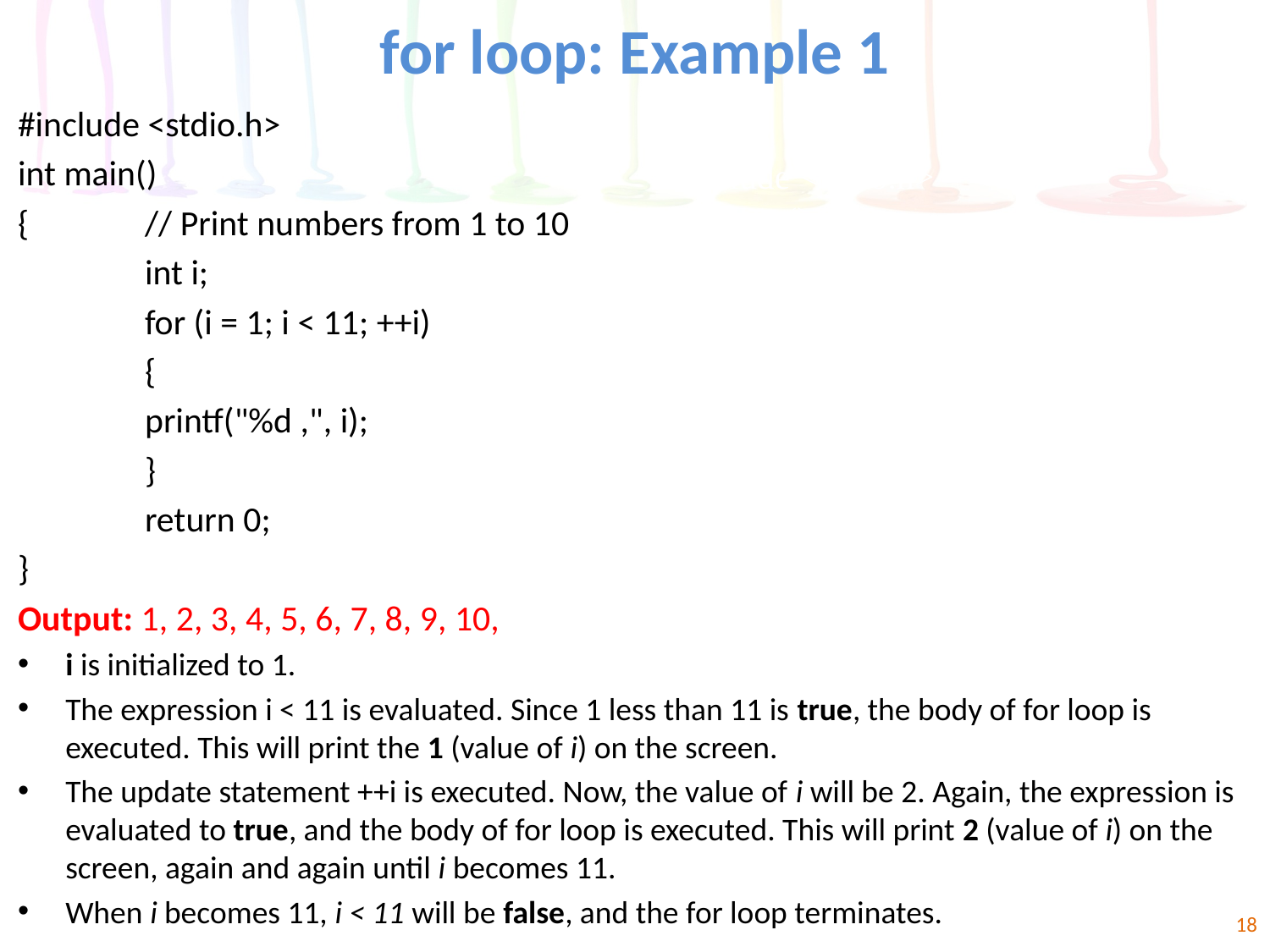

# for loop: Example 1
#include <stdio.h>
int main()
{	// Print numbers from 1 to 10
	int i;
	for (i = 1; i < 11; ++i)
	{
	printf("%d ,", i);
	}
	return 0;
}
Output: 1, 2, 3, 4, 5, 6, 7, 8, 9, 10,
i is initialized to 1.
The expression i < 11 is evaluated. Since 1 less than 11 is true, the body of for loop is executed. This will print the 1 (value of i) on the screen.
The update statement ++i is executed. Now, the value of i will be 2. Again, the expression is evaluated to true, and the body of for loop is executed. This will print 2 (value of i) on the screen, again and again until i becomes 11.
When i becomes 11, i < 11 will be false, and the for loop terminates.
#include <stdio.h>
int main()
{	// Print numbers from 1 to 10
	int i;
	for (i = 1; i < 11; ++i)
	printf("%d ", ++i);
	return 0;
}

Replace i in the printf with ++i then the output: 2, 4, 6,8, 10,
18